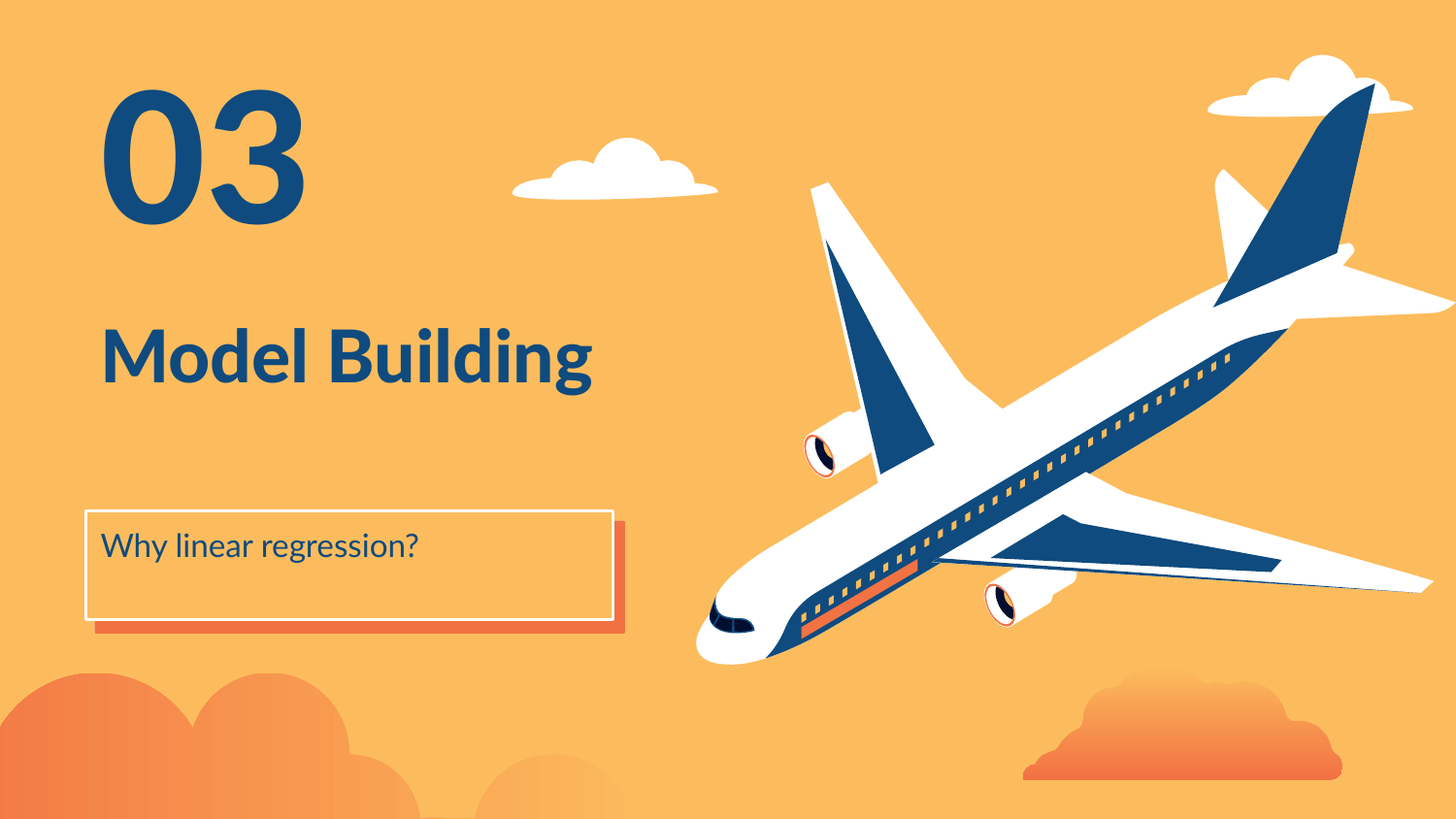

# 03

Model Building
Why linear regression?